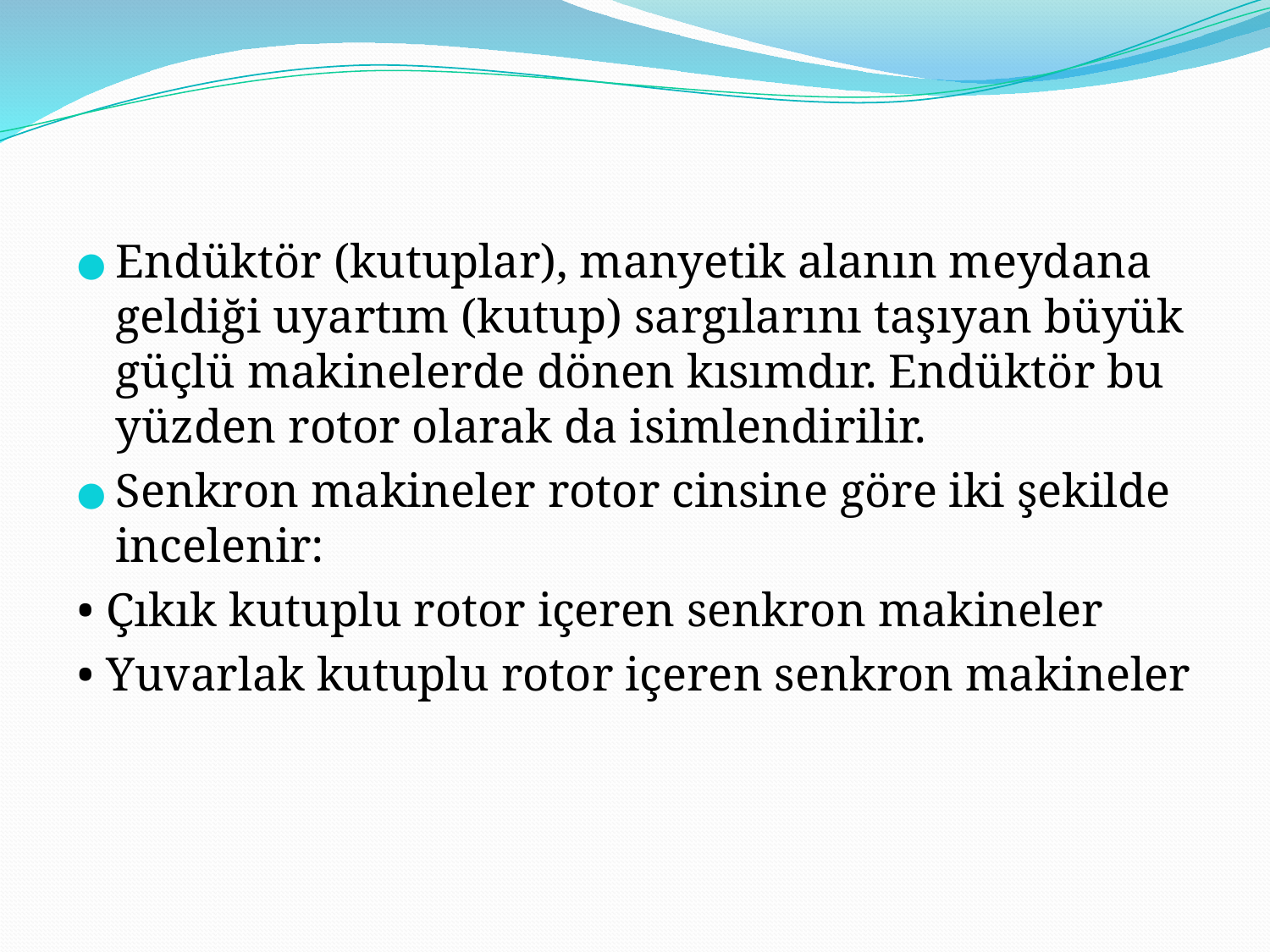

Endüktör (kutuplar), manyetik alanın meydana geldiği uyartım (kutup) sargılarını taşıyan büyük güçlü makinelerde dönen kısımdır. Endüktör bu yüzden rotor olarak da isimlendirilir.
Senkron makineler rotor cinsine göre iki şekilde incelenir:
• Çıkık kutuplu rotor içeren senkron makineler
• Yuvarlak kutuplu rotor içeren senkron makineler